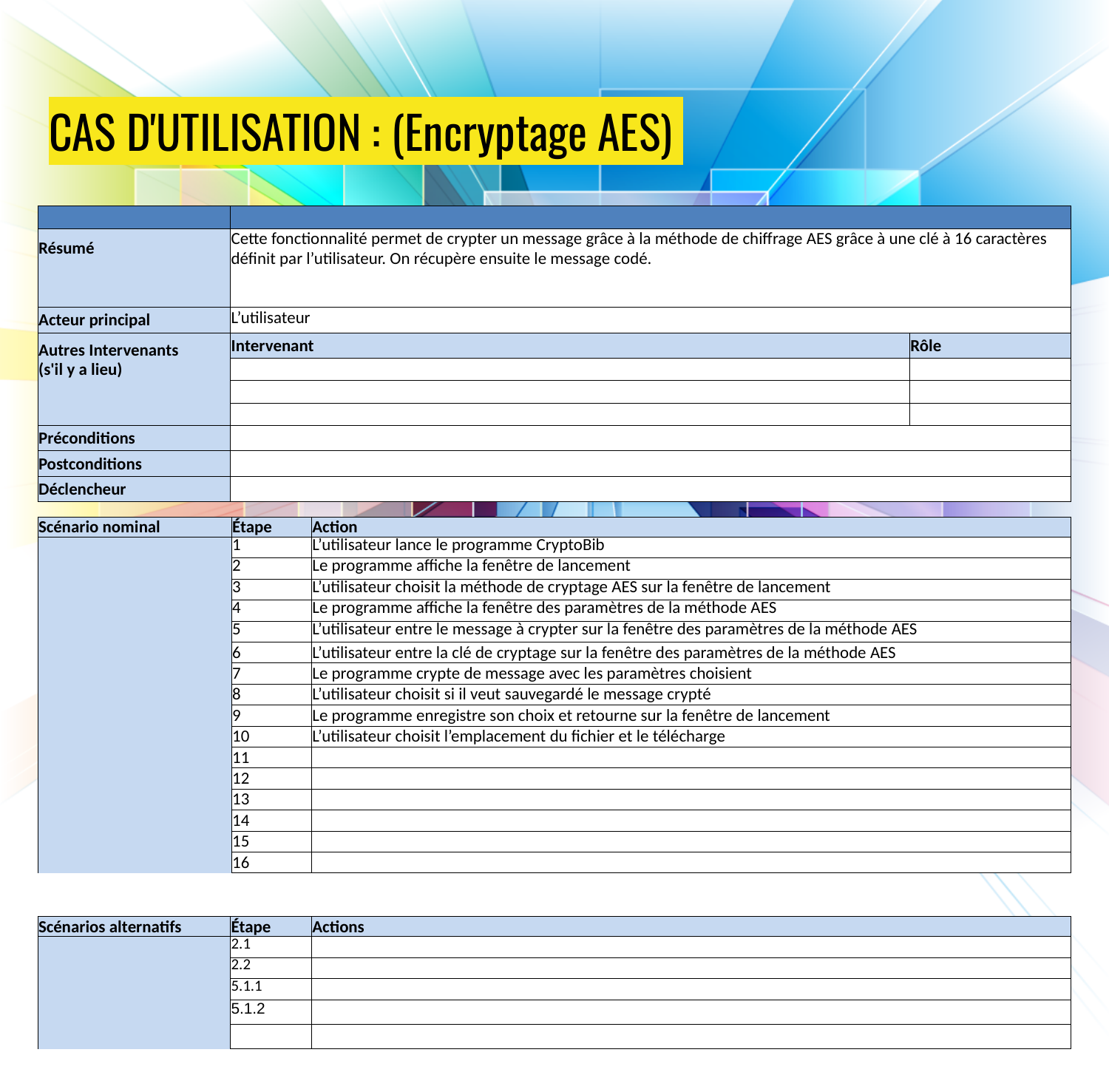

# CAS D'UTILISATION : (Encryptage AES)
|  |  |  |
| --- | --- | --- |
| Résumé | Cette fonctionnalité permet de crypter un message grâce à la méthode de chiffrage AES grâce à une clé à 16 caractères définit par l’utilisateur. On récupère ensuite le message codé. |  |
| Acteur principal | L’utilisateur |  |
| Autres Intervenants (s'il y a lieu) | Intervenant | Rôle |
|  |  |  |
|  |  |  |
|  |  |  |
| Préconditions |  |  |
| Postconditions |  |  |
| Déclencheur |  |  |
| Scénario nominal | Étape | Action |
| --- | --- | --- |
|  | 1 | L’utilisateur lance le programme CryptoBib |
|  | 2 | Le programme affiche la fenêtre de lancement |
|  | 3 | L’utilisateur choisit la méthode de cryptage AES sur la fenêtre de lancement |
|  | 4 | Le programme affiche la fenêtre des paramètres de la méthode AES |
|  | 5 | L’utilisateur entre le message à crypter sur la fenêtre des paramètres de la méthode AES |
|  | 6 | L’utilisateur entre la clé de cryptage sur la fenêtre des paramètres de la méthode AES |
|  | 7 | Le programme crypte de message avec les paramètres choisient |
|  | 8 | L’utilisateur choisit si il veut sauvegardé le message crypté |
|  | 9 | Le programme enregistre son choix et retourne sur la fenêtre de lancement |
|  | 10 | L’utilisateur choisit l’emplacement du fichier et le télécharge |
|  | 11 |  |
|  | 12 |  |
|  | 13 |  |
|  | 14 |  |
|  | 15 |  |
|  | 16 |  |
| Scénarios alternatifs | Étape | Actions |
| --- | --- | --- |
|  | 2.1 |  |
|  | 2.2 |  |
|  | 5.1.1 |  |
|  | 5.1.2 |  |
|  |  |  |